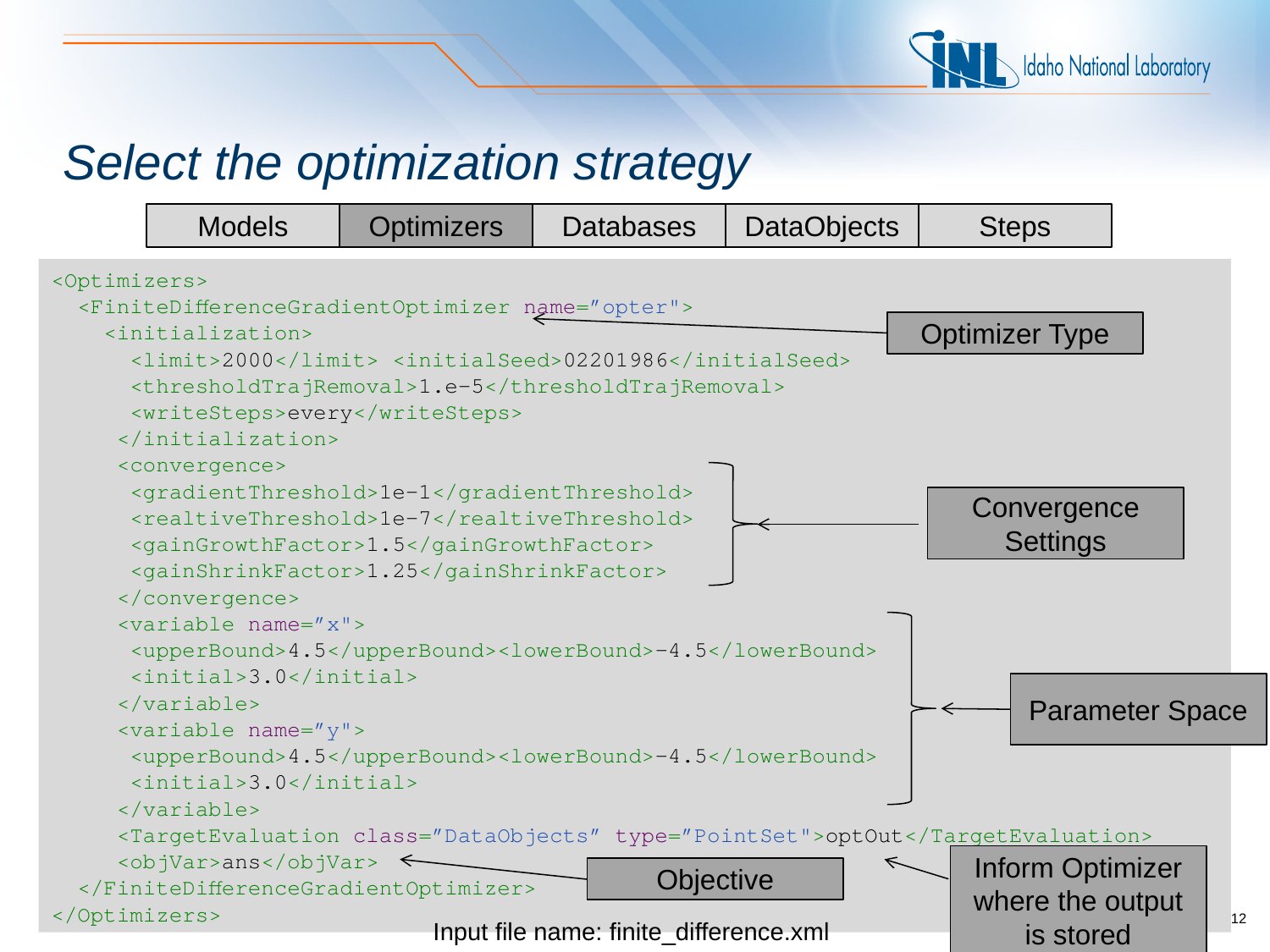

# Select the optimization strategy
Models
Optimizers
Databases
DataObjects
Steps
<Optimizers>
  <FiniteDifferenceGradientOptimizer name=”opter">
    <initialization>
      <limit>2000</limit> <initialSeed>02201986</initialSeed>
      <thresholdTrajRemoval>1.e-5</thresholdTrajRemoval>
      <writeSteps>every</writeSteps>
     </initialization>
     <convergence>
      <gradientThreshold>1e-1</gradientThreshold>
      <realtiveThreshold>1e-7</realtiveThreshold>
      <gainGrowthFactor>1.5</gainGrowthFactor>
      <gainShrinkFactor>1.25</gainShrinkFactor>
     </convergence>
     <variable name=”x">
      <upperBound>4.5</upperBound><lowerBound>-4.5</lowerBound>
      <initial>3.0</initial>
     </variable>
     <variable name=”y">
      <upperBound>4.5</upperBound><lowerBound>-4.5</lowerBound>
      <initial>3.0</initial>
     </variable>
     <TargetEvaluation class=”DataObjects” type=”PointSet">optOut</TargetEvaluation>
     <objVar>ans</objVar>
  </FiniteDifferenceGradientOptimizer>
</Optimizers>
Optimizer Type

Convergence Settings

Parameter Space
Inform Optimizer where the output is stored
Objective
Input file name: finite_difference.xml
12
Input file name: finite_difference.xml